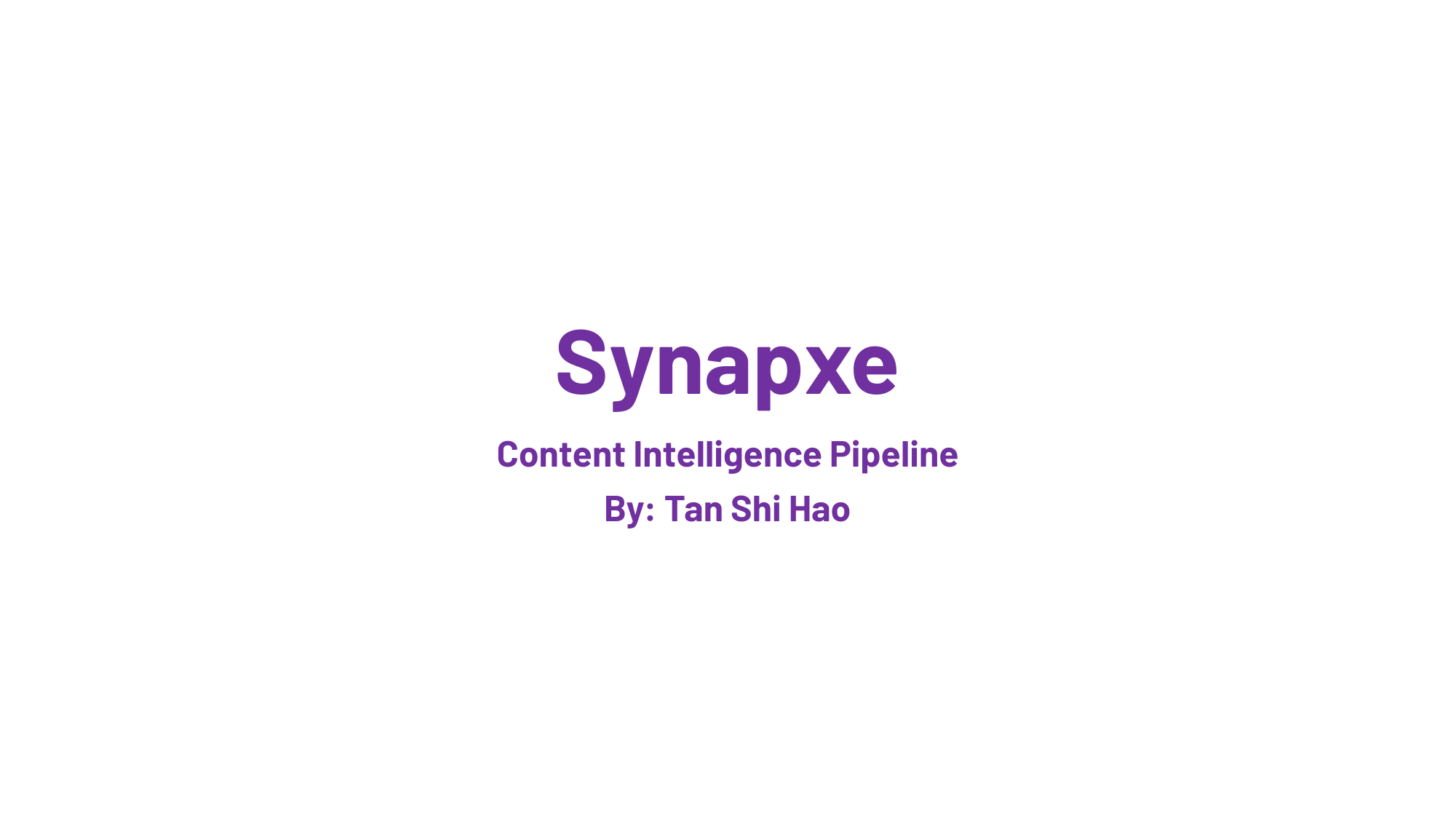

# Synapxe
Content Intelligence Pipeline
By: Tan Shi Hao